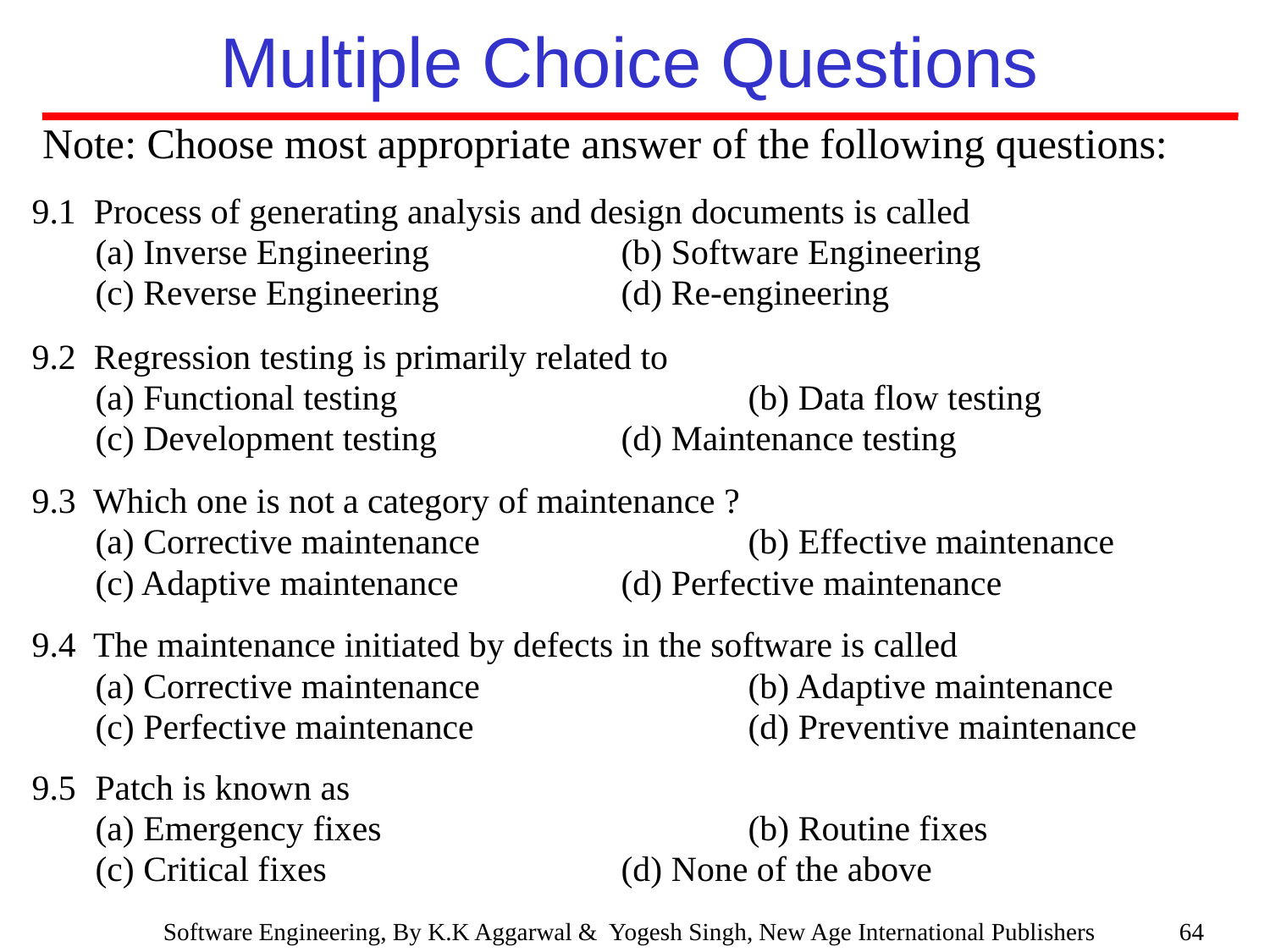

Multiple Choice Questions

Note: Choose most appropriate answer of the following questions:
9.1  Process of generating analysis and design documents is called
	(a) Inverse Engineering		  (b) Software Engineering
	(c) Reverse Engineering 		  (d) Re-engineering
9.2  Regression testing is primarily related to
	(a) Functional testing			  (b) Data flow testing
	(c) Development testing 		  (d) Maintenance testing
9.3  Which one is not a category of maintenance ?
	(a) Corrective maintenance		  (b) Effective maintenance
	(c) Adaptive maintenance 		  (d) Perfective maintenance
9.4  The maintenance initiated by defects in the software is called
	(a) Corrective maintenance 		  (b) Adaptive maintenance
	(c) Perfective maintenance 		  (d) Preventive maintenance
9.5	Patch is known as
	(a) Emergency fixes			  (b) Routine fixes
	(c) Critical fixes			  (d) None of the above
64